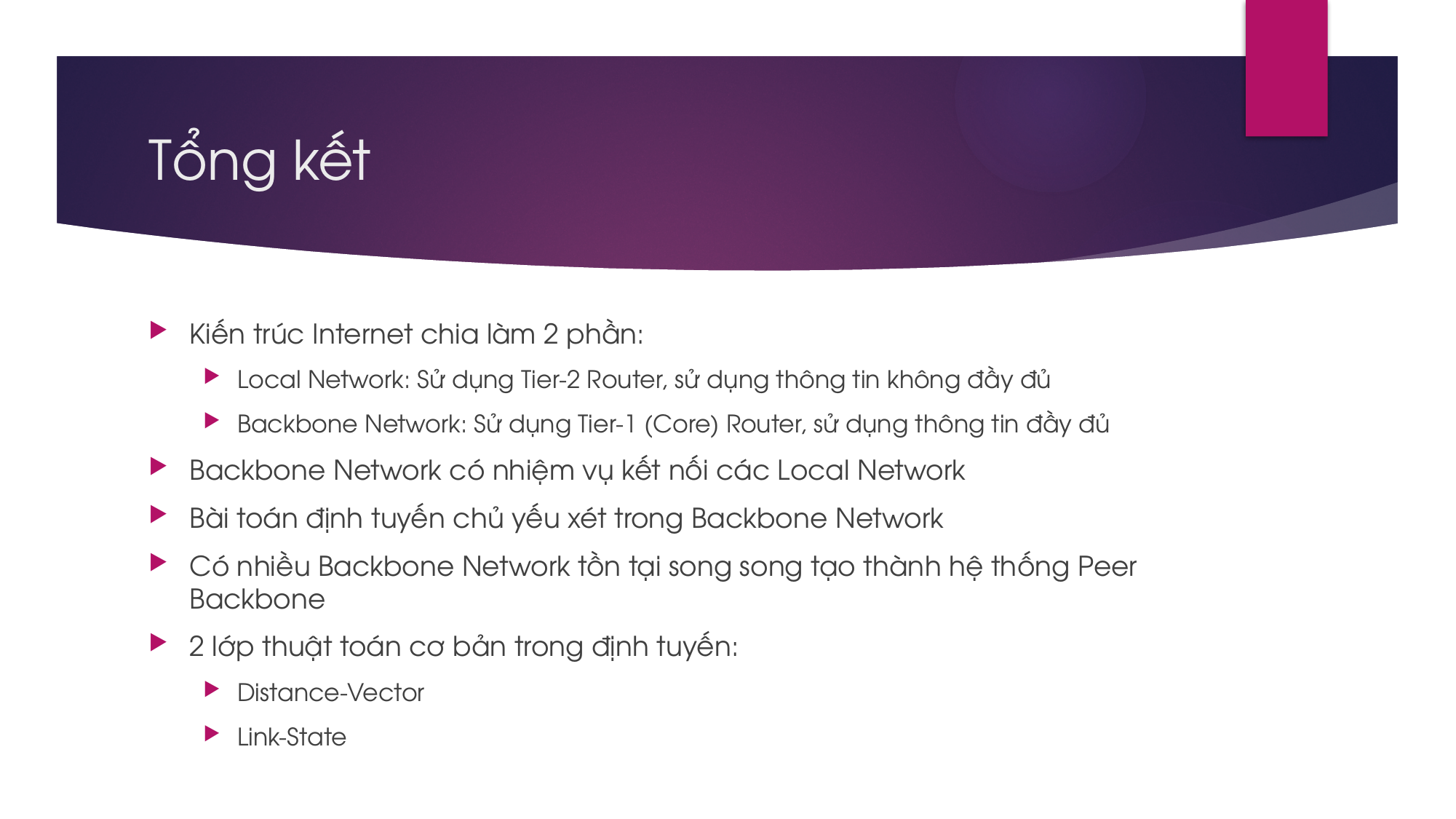

# Tổng kết
Kiến trúc Internet chia làm 2 phần:
Local Network: Sử dụng Tier-2 Router, sử dụng thông tin không đầy đủ
Backbone Network: Sử dụng Tier-1 (Core) Router, sử dụng thông tin đầy đủ
Backbone Network có nhiệm vụ kết nối các Local Network
Bài toán định tuyến chủ yếu xét trong Backbone Network
Có nhiều Backbone Network tồn tại song song tạo thành hệ thống Peer Backbone
2 lớp thuật toán cơ bản trong định tuyến:
Distance-Vector
Link-State